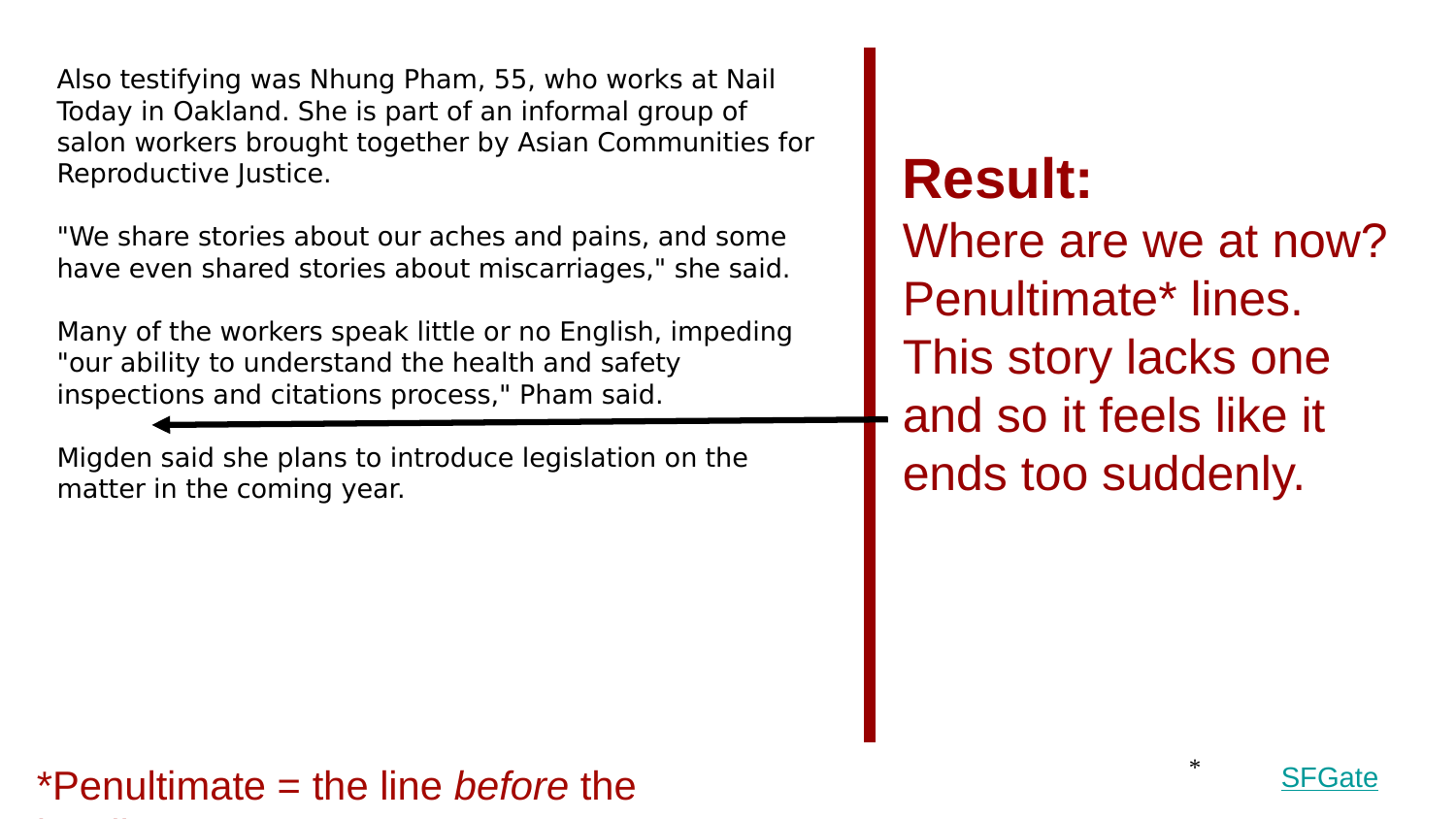

Also testifying was Nhung Pham, 55, who works at Nail Today in Oakland. She is part of an informal group of salon workers brought together by Asian Communities for Reproductive Justice.

"We share stories about our aches and pains, and some have even shared stories about miscarriages," she said.

Many of the workers speak little or no English, impeding "our ability to understand the health and safety inspections and citations process," Pham said.

Migden said she plans to introduce legislation on the matter in the coming year.
Result:
Where are we at now? Penultimate* lines.
This story lacks one and so it feels like it ends too suddenly.
SFGate
*Penultimate = the line before the last line